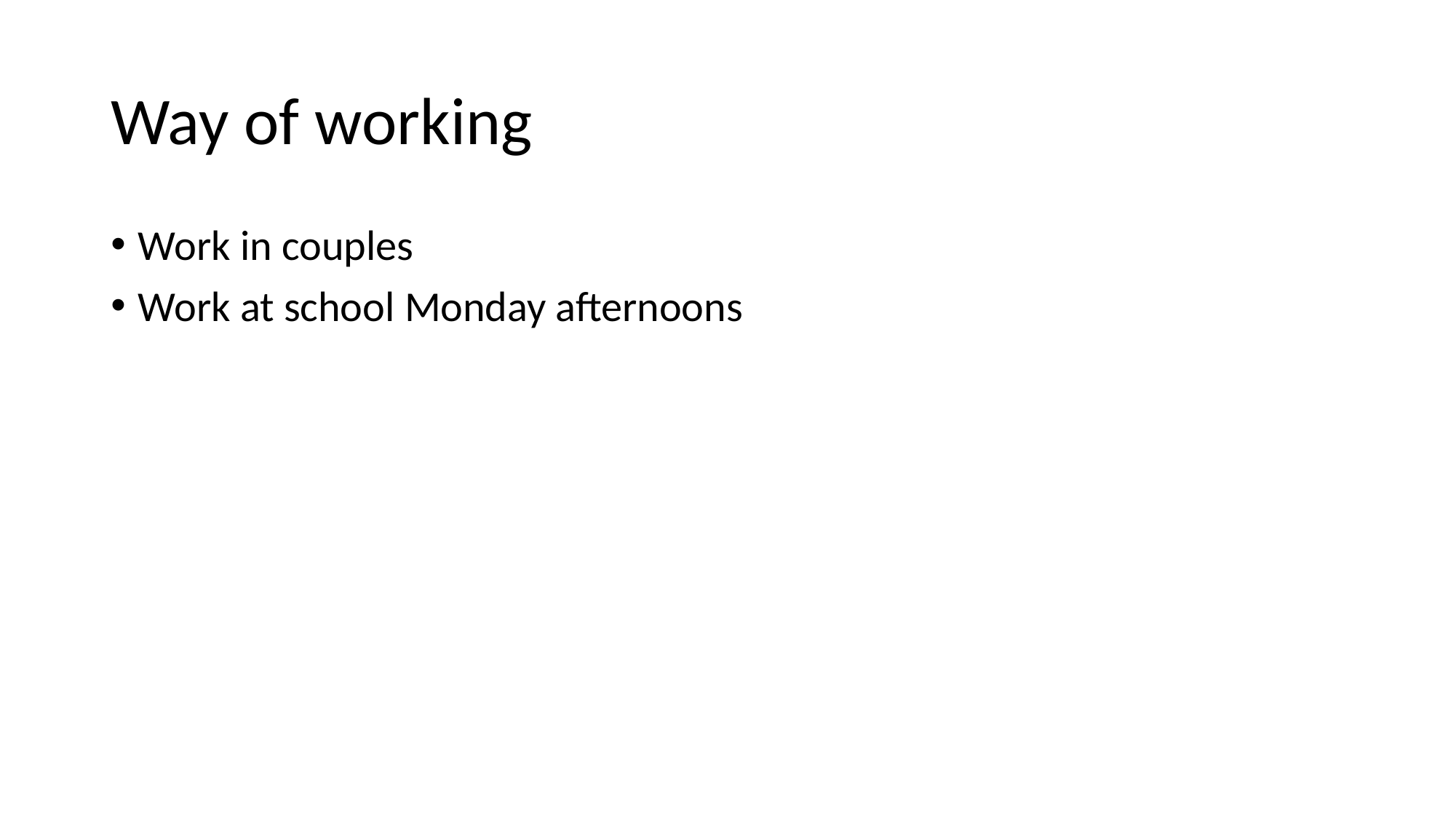

# Way of working
Work in couples
Work at school Monday afternoons